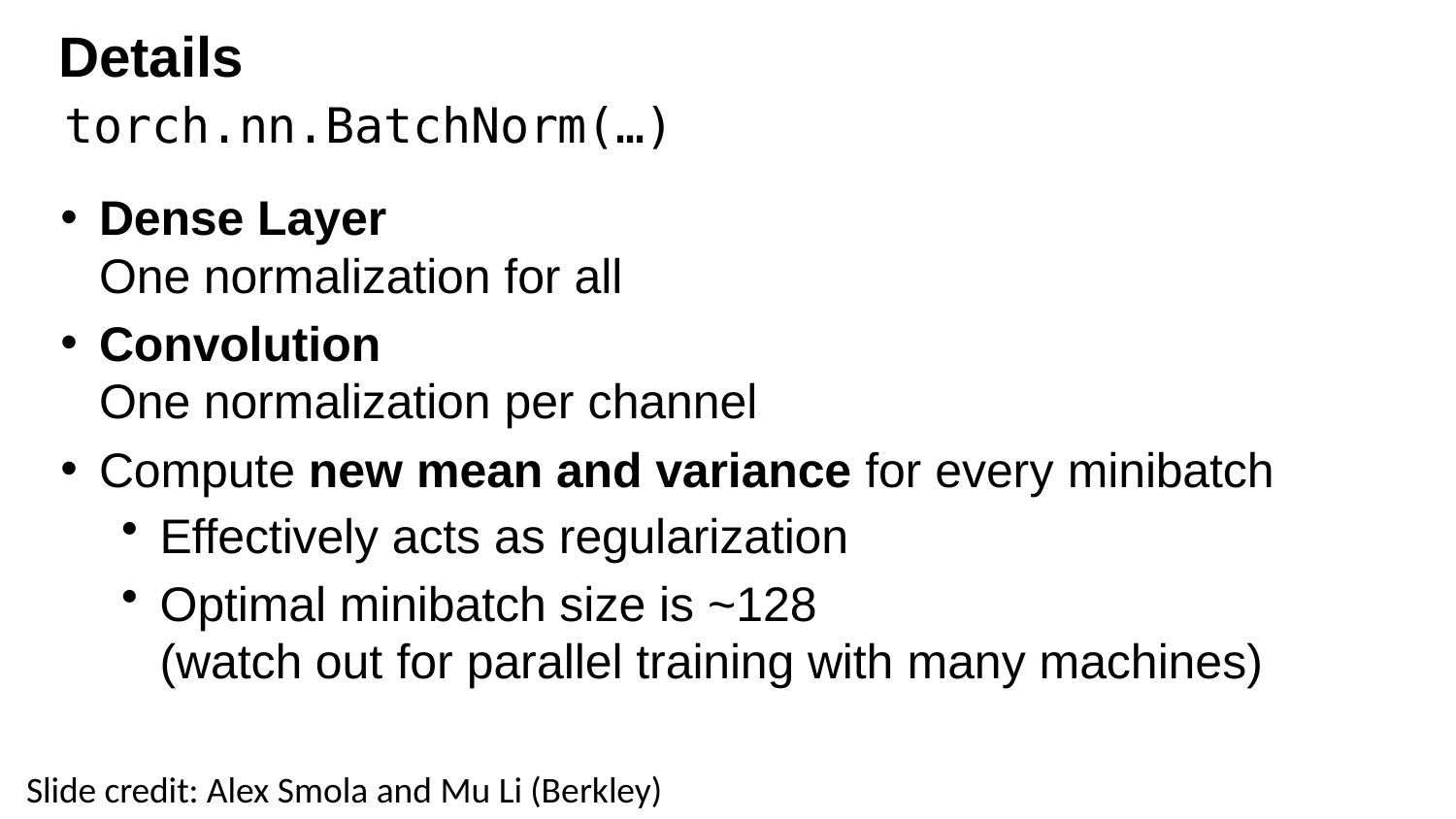

# Details
torch.nn.BatchNorm(…)
Dense Layer
One normalization for all
Convolution
One normalization per channel
Compute new mean and variance for every minibatch
Effectively acts as regularization
Optimal minibatch size is ~128
(watch out for parallel training with many machines)